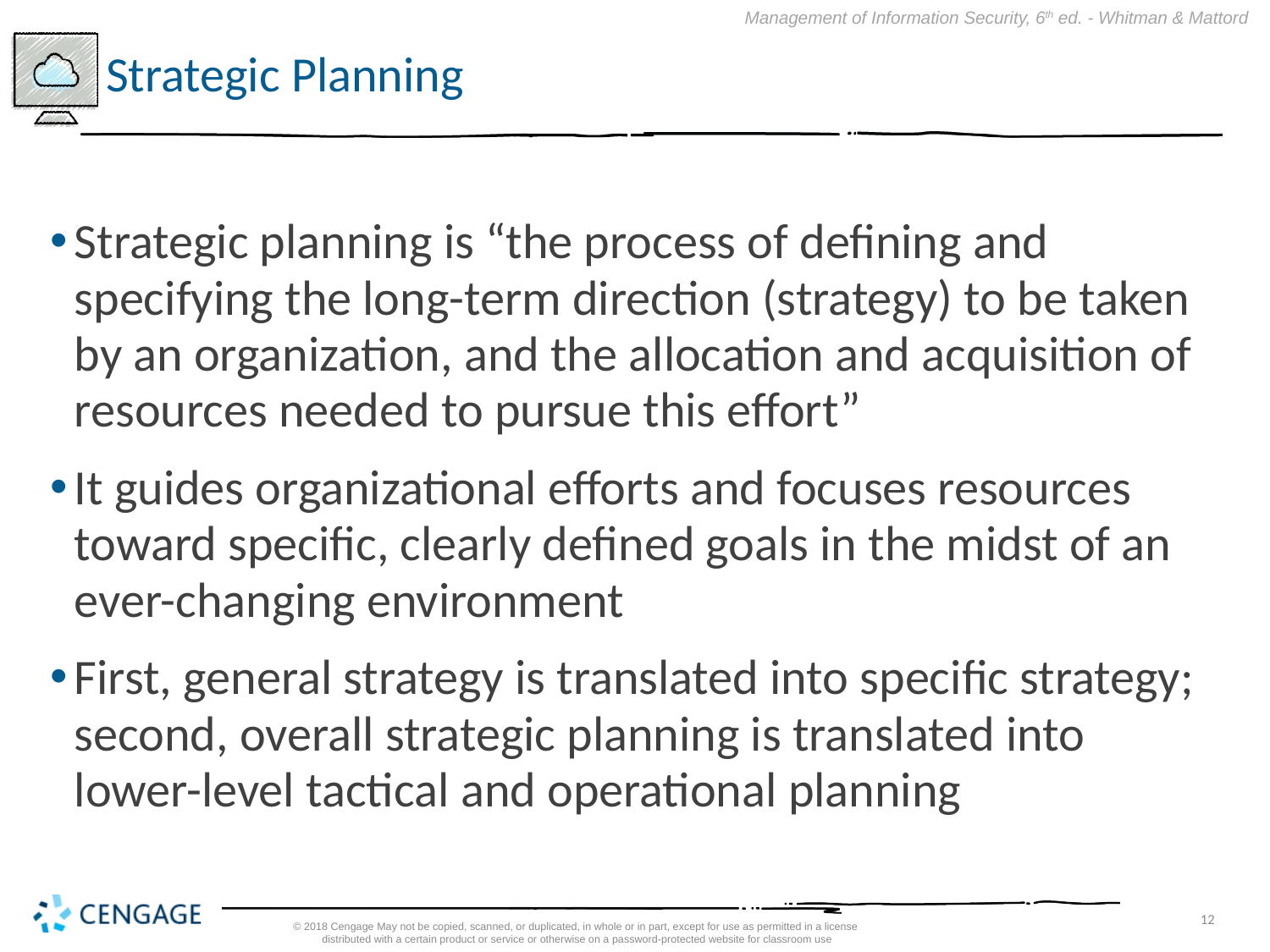

# Strategic Planning
Strategic planning is “the process of defining and specifying the long-term direction (strategy) to be taken by an organization, and the allocation and acquisition of resources needed to pursue this effort”
It guides organizational efforts and focuses resources toward specific, clearly defined goals in the midst of an ever-changing environment
First, general strategy is translated into specific strategy; second, overall strategic planning is translated into lower-level tactical and operational planning